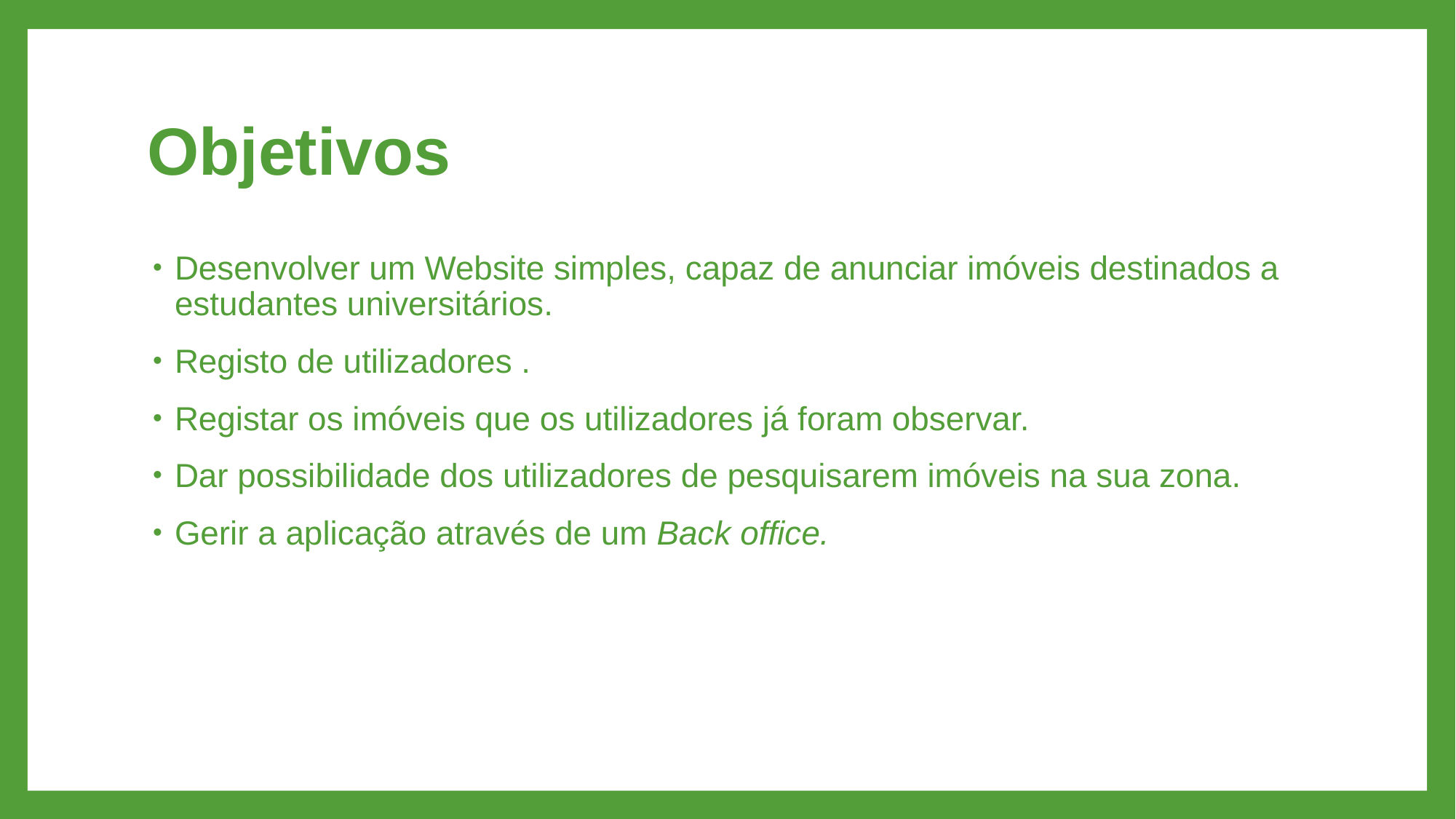

# Objetivos
Desenvolver um Website simples, capaz de anunciar imóveis destinados a estudantes universitários.
Registo de utilizadores .
Registar os imóveis que os utilizadores já foram observar.
Dar possibilidade dos utilizadores de pesquisarem imóveis na sua zona.
Gerir a aplicação através de um Back office.